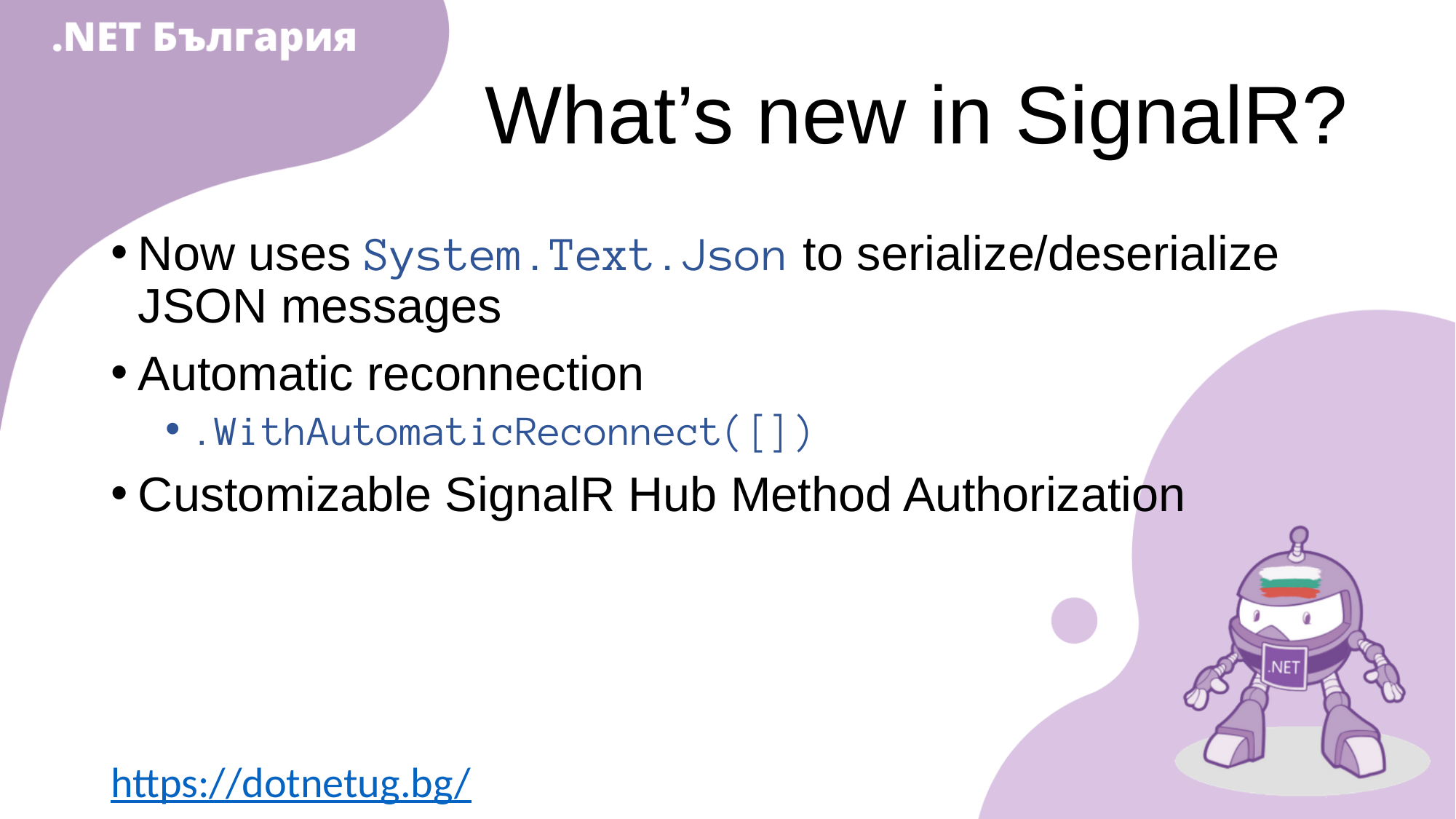

# What’s new in SignalR?
Now uses System.Text.Json to serialize/deserialize JSON messages
Automatic reconnection
.WithAutomaticReconnect([])
Customizable SignalR Hub Method Authorization